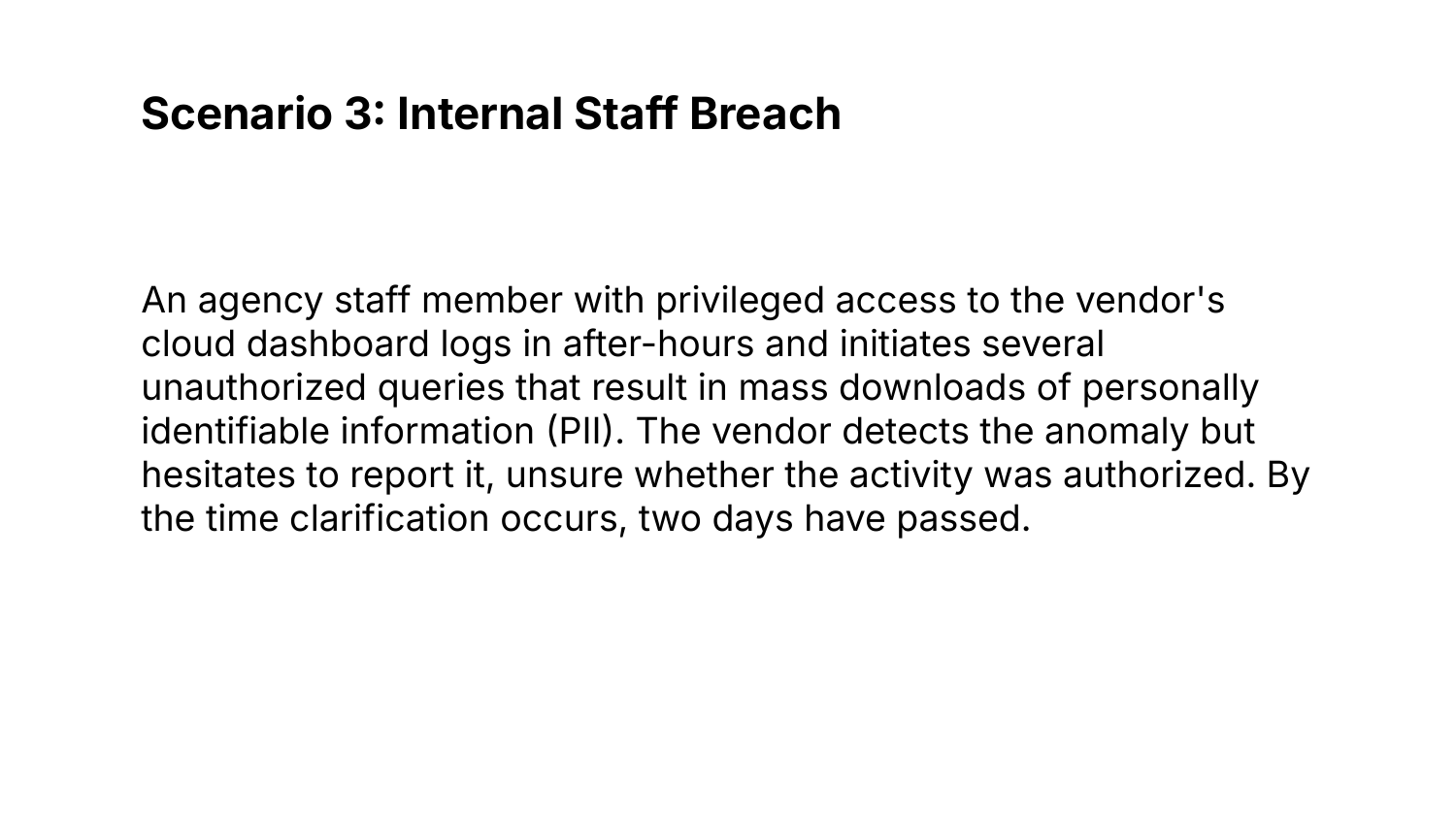

Scenario 3: Internal Staff Breach

An agency staff member with privileged access to the vendor's cloud dashboard logs in after-hours and initiates several unauthorized queries that result in mass downloads of personally identifiable information (PII). The vendor detects the anomaly but hesitates to report it, unsure whether the activity was authorized. By the time clarification occurs, two days have passed.